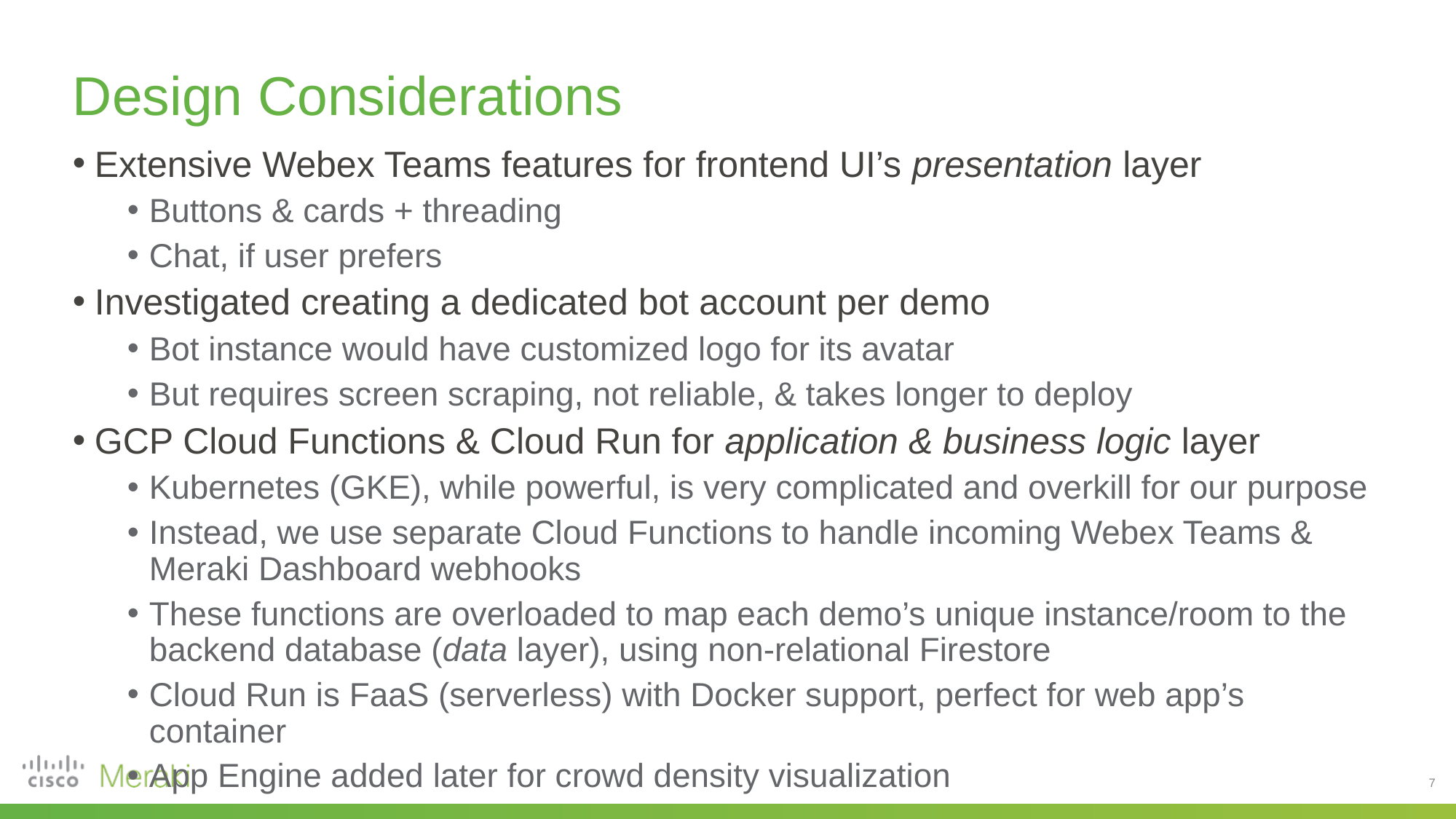

# Design Considerations
Extensive Webex Teams features for frontend UI’s presentation layer
Buttons & cards + threading
Chat, if user prefers
Investigated creating a dedicated bot account per demo
Bot instance would have customized logo for its avatar
But requires screen scraping, not reliable, & takes longer to deploy
GCP Cloud Functions & Cloud Run for application & business logic layer
Kubernetes (GKE), while powerful, is very complicated and overkill for our purpose
Instead, we use separate Cloud Functions to handle incoming Webex Teams & Meraki Dashboard webhooks
These functions are overloaded to map each demo’s unique instance/room to the backend database (data layer), using non-relational Firestore
Cloud Run is FaaS (serverless) with Docker support, perfect for web app’s container
App Engine added later for crowd density visualization
7